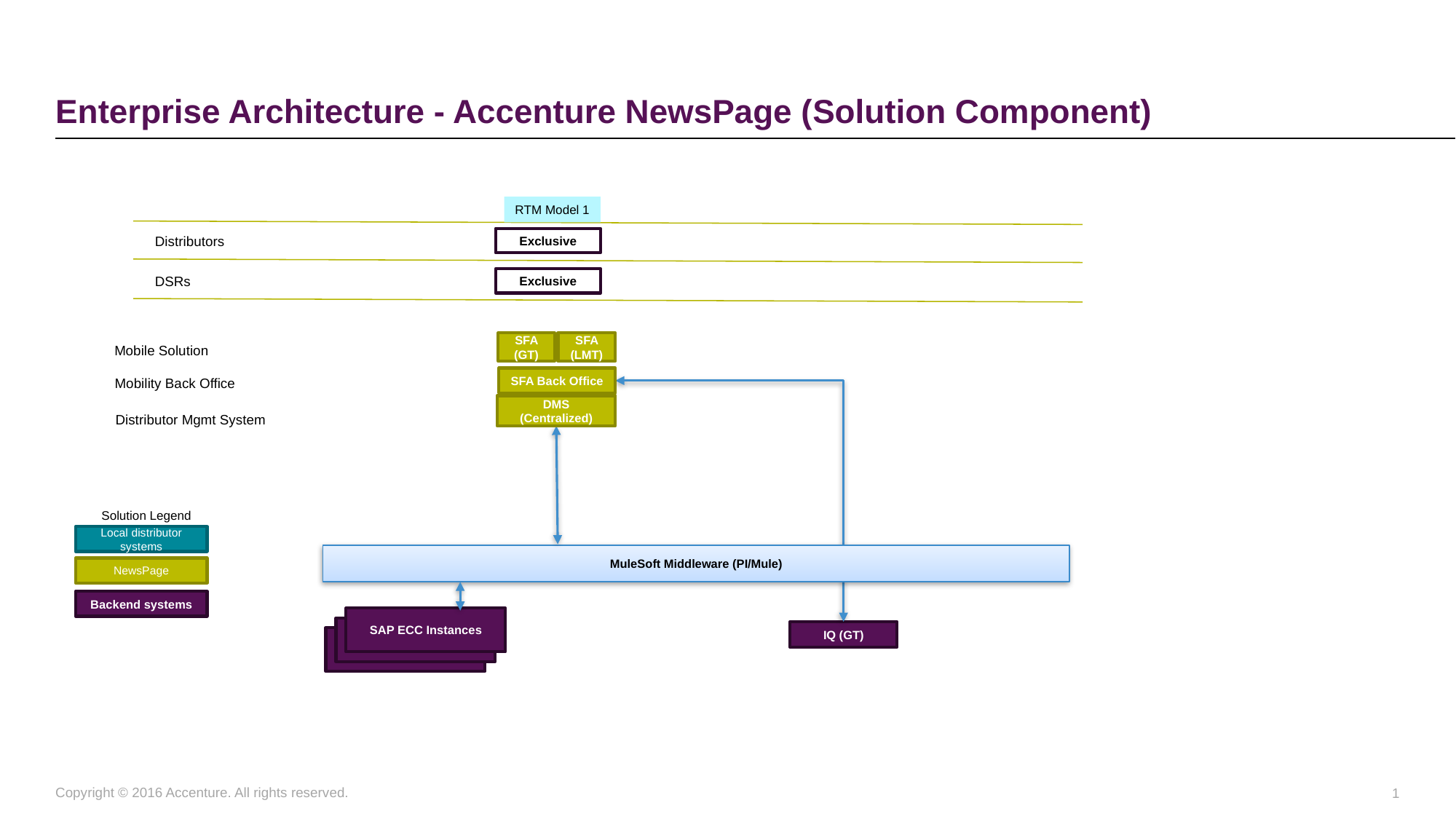

# Enterprise Architecture - Accenture NewsPage (Solution Component)
RTM Model 1
Distributors
Exclusive
DSRs
Exclusive
SFA (GT)
SFA (LMT)
Mobile Solution
SFA Back Office
Mobility Back Office
DMS (Centralized)
Distributor Mgmt System
Solution Legend
Local distributor systems
NewsPage
Backend systems
MuleSoft Middleware (PI/Mule)
SAP ECC Instances
SAP ECC Instances
IQ (GT)
SAP ECC Instances